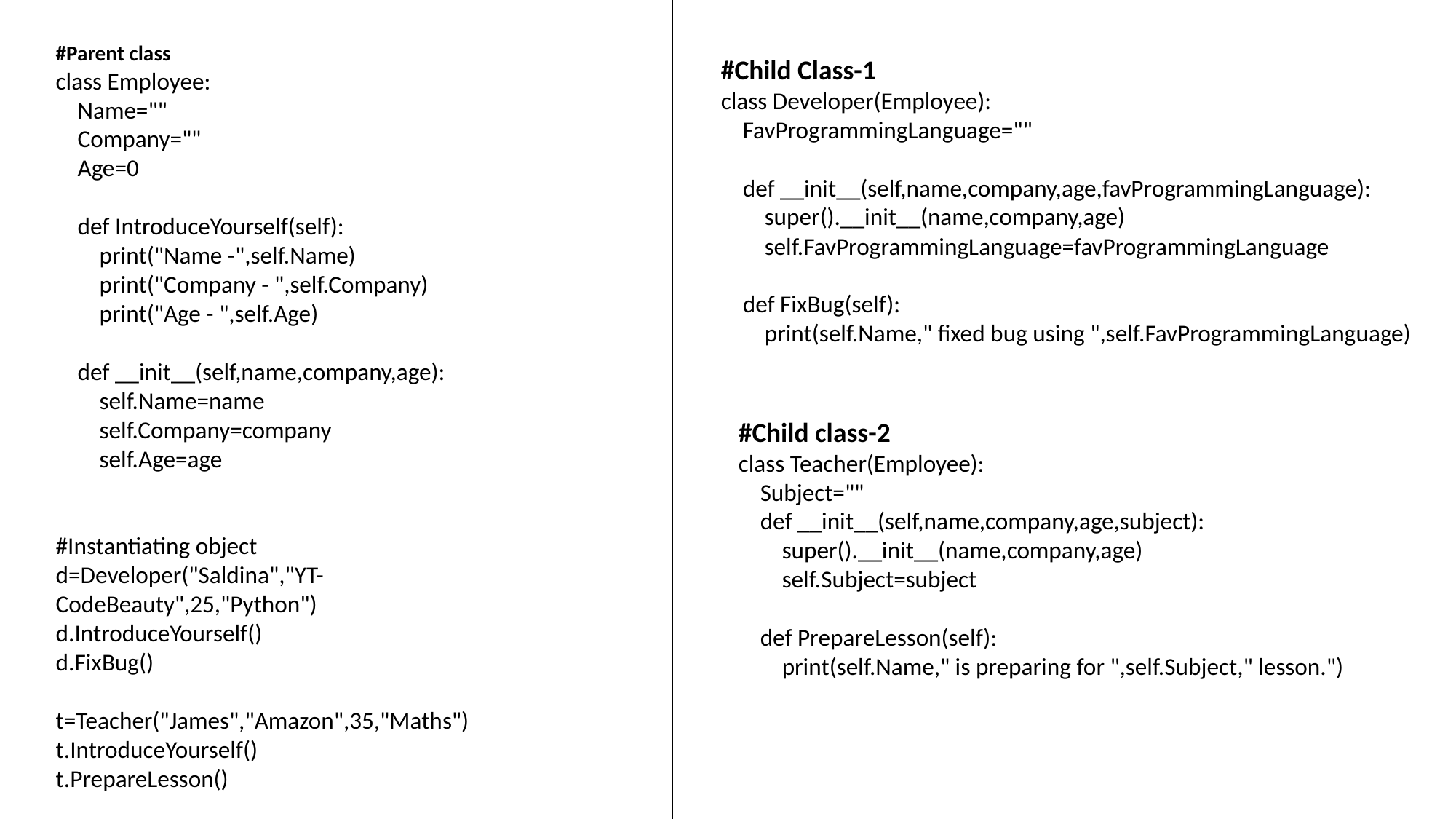

#Parent class
class Employee:
    Name=""
    Company=""
    Age=0

    def IntroduceYourself(self):
        print("Name -",self.Name)
        print("Company - ",self.Company)
        print("Age - ",self.Age)

    def __init__(self,name,company,age):
        self.Name=name
        self.Company=company
        self.Age=age

#Instantiating object
d=Developer("Saldina","YT-CodeBeauty",25,"Python")
d.IntroduceYourself()
d.FixBug()

t=Teacher("James","Amazon",35,"Maths")
t.IntroduceYourself()
t.PrepareLesson()
#Child Class-1
class Developer(Employee):
    FavProgrammingLanguage=""

    def __init__(self,name,company,age,favProgrammingLanguage):
        super().__init__(name,company,age)
        self.FavProgrammingLanguage=favProgrammingLanguage

    def FixBug(self):
        print(self.Name," fixed bug using ",self.FavProgrammingLanguage)

#Child class-2
class Teacher(Employee):
    Subject=""
    def __init__(self,name,company,age,subject):
        super().__init__(name,company,age)
        self.Subject=subject

    def PrepareLesson(self):
        print(self.Name," is preparing for ",self.Subject," lesson.")